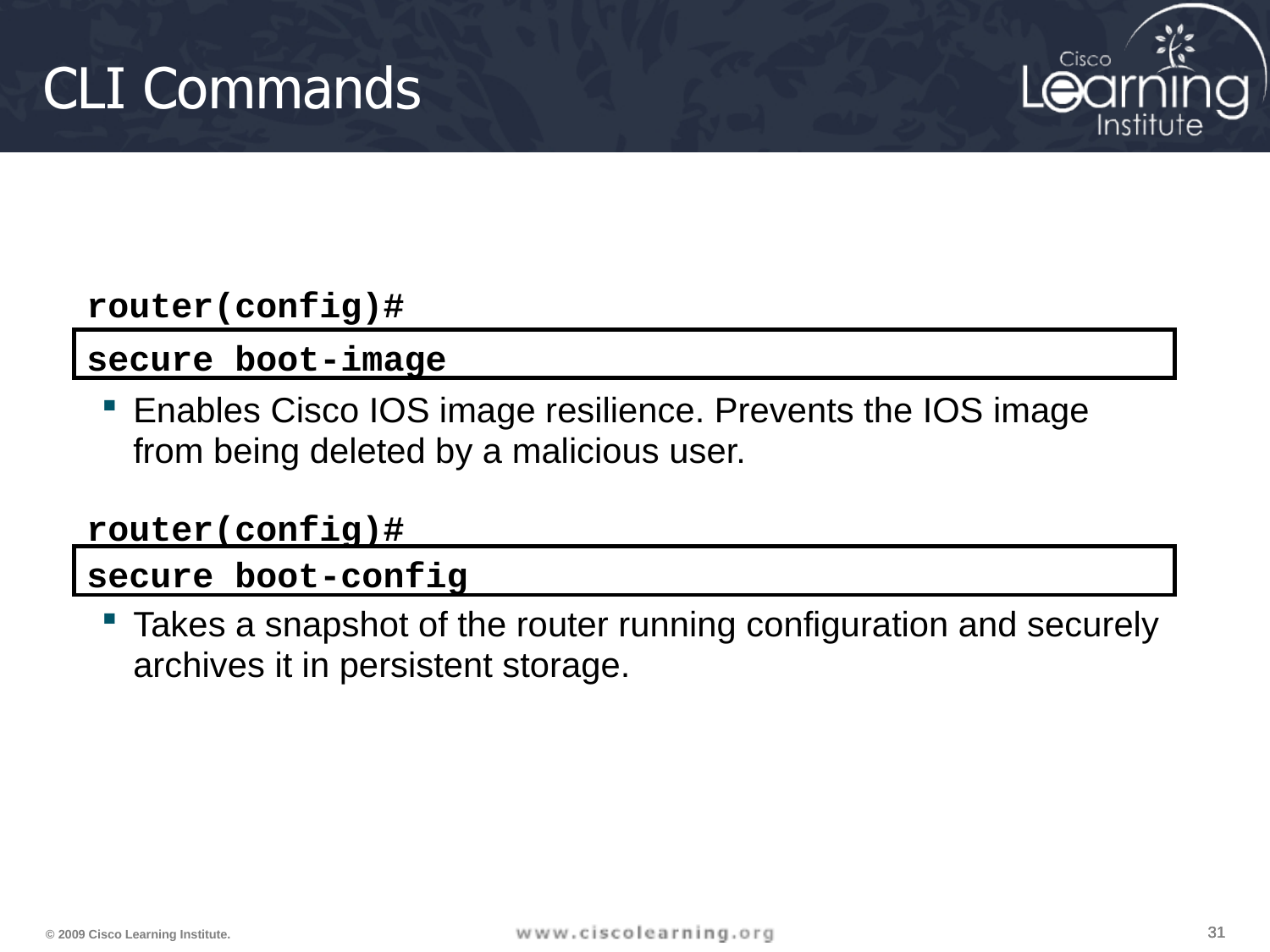

# CLI Commands
router(config)#
secure boot-image
Enables Cisco IOS image resilience. Prevents the IOS image from being deleted by a malicious user.
router(config)#
secure boot-config
Takes a snapshot of the router running configuration and securely archives it in persistent storage.